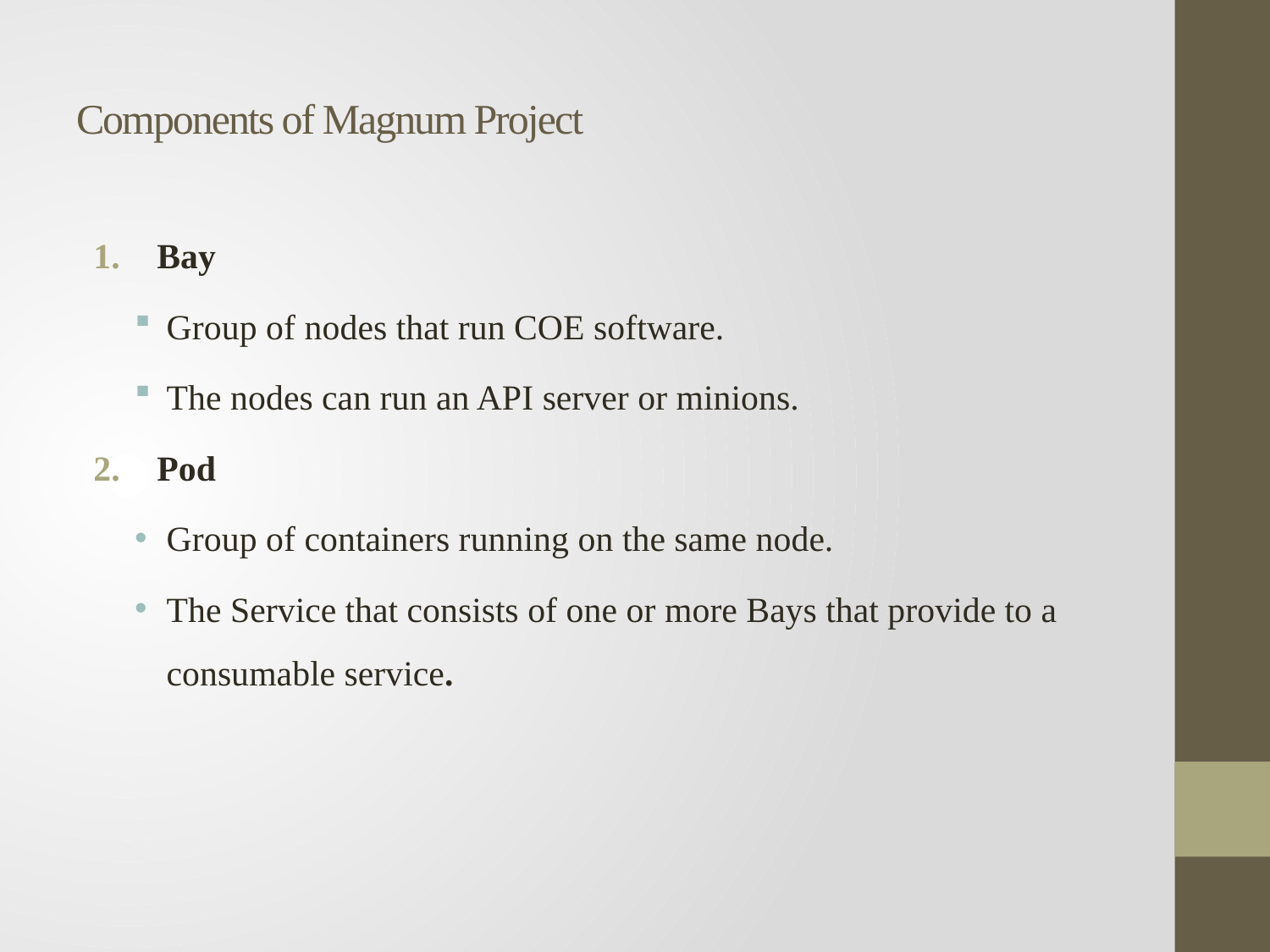

# Components of Magnum Project
Bay
Group of nodes that run COE software.
The nodes can run an API server or minions.
Pod
Group of containers running on the same node.
The Service that consists of one or more Bays that provide to a consumable service.